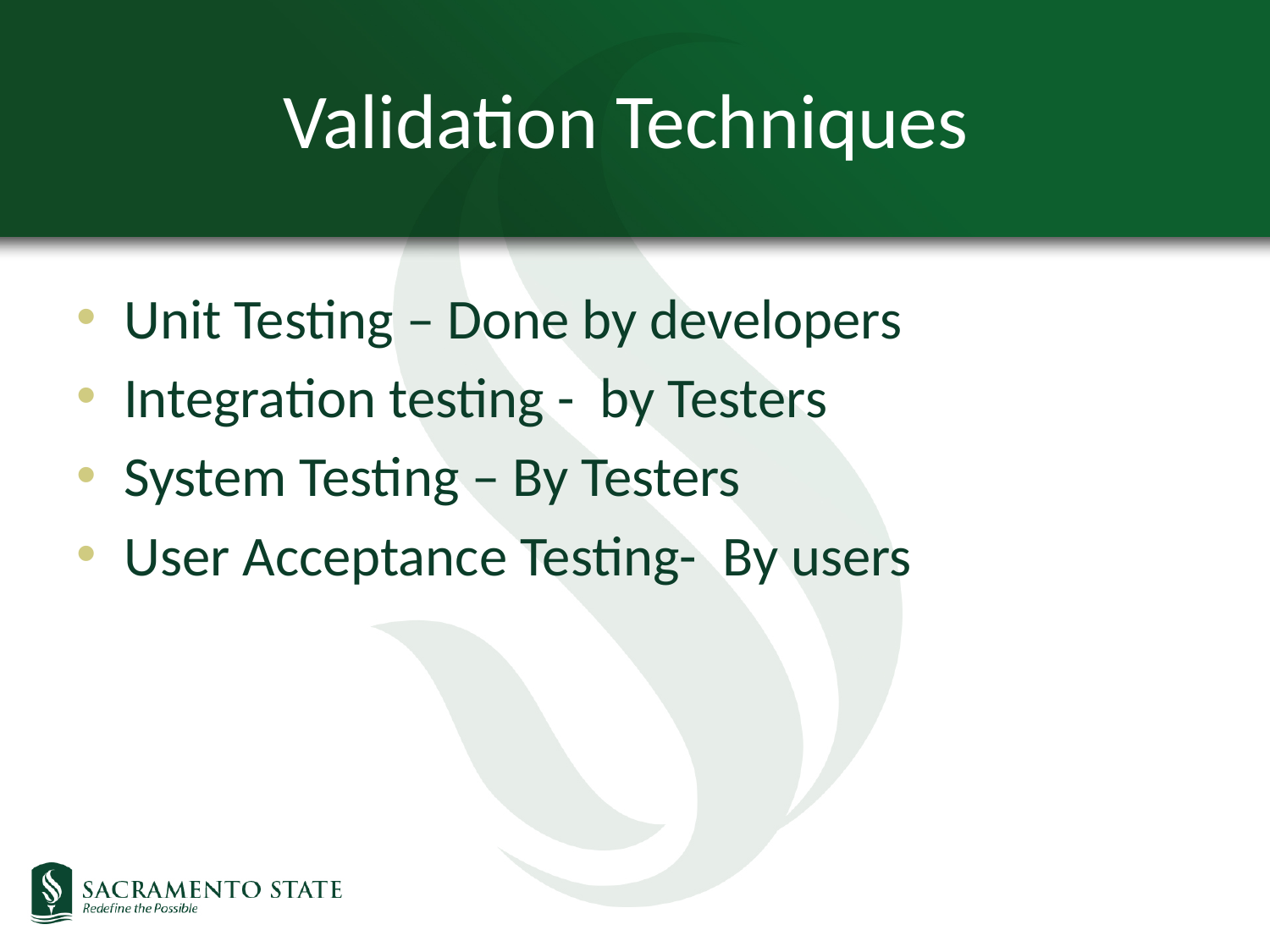

# Validation Techniques
Unit Testing – Done by developers
Integration testing -  by Testers
System Testing – By Testers
User Acceptance Testing-  By users